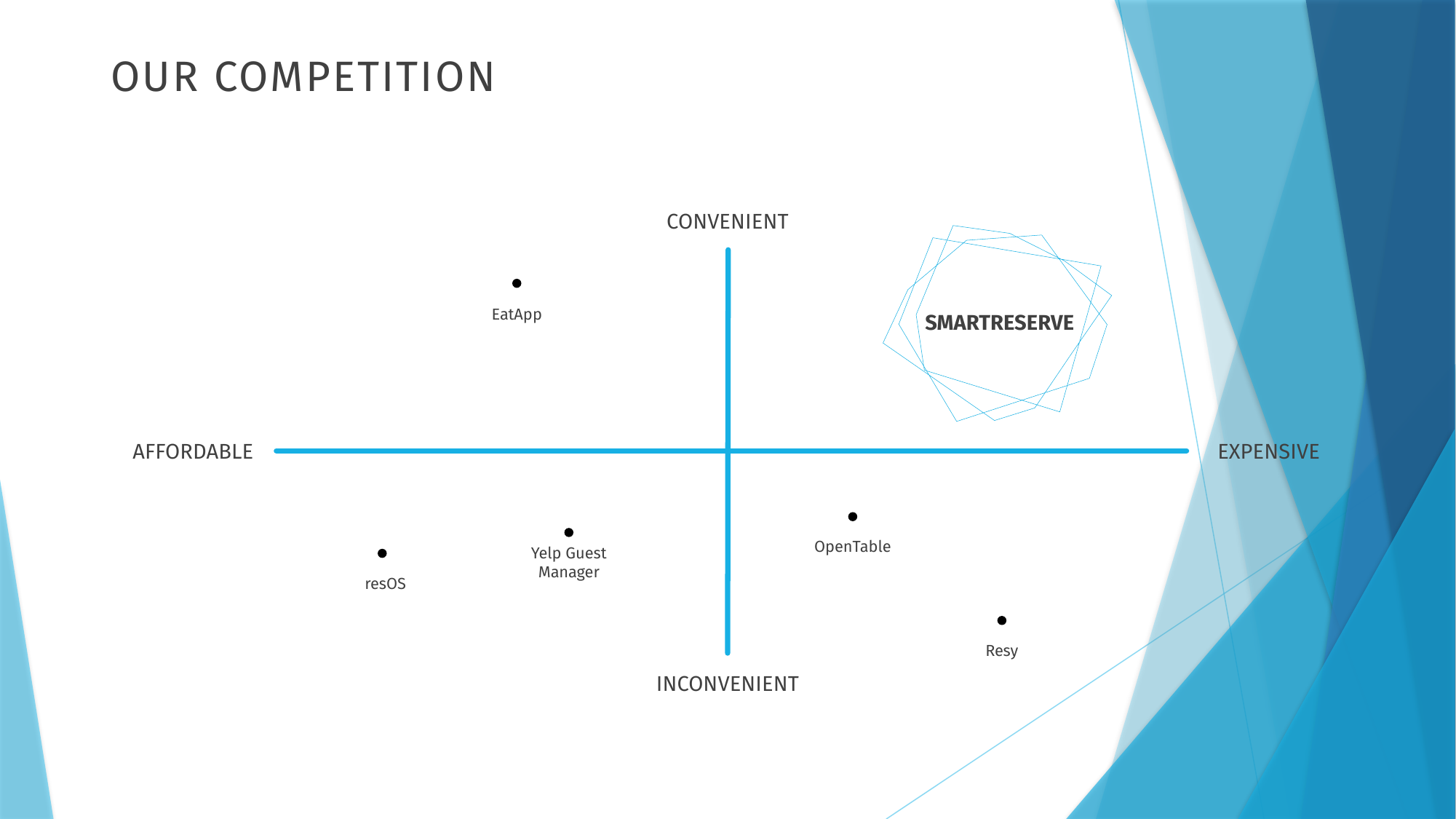

# Our competition
Convenient

SmartReserve

EatApp
Affordable
Expensive

OpenTable

Yelp Guest Manager

resOS

Resy
Inconvenient